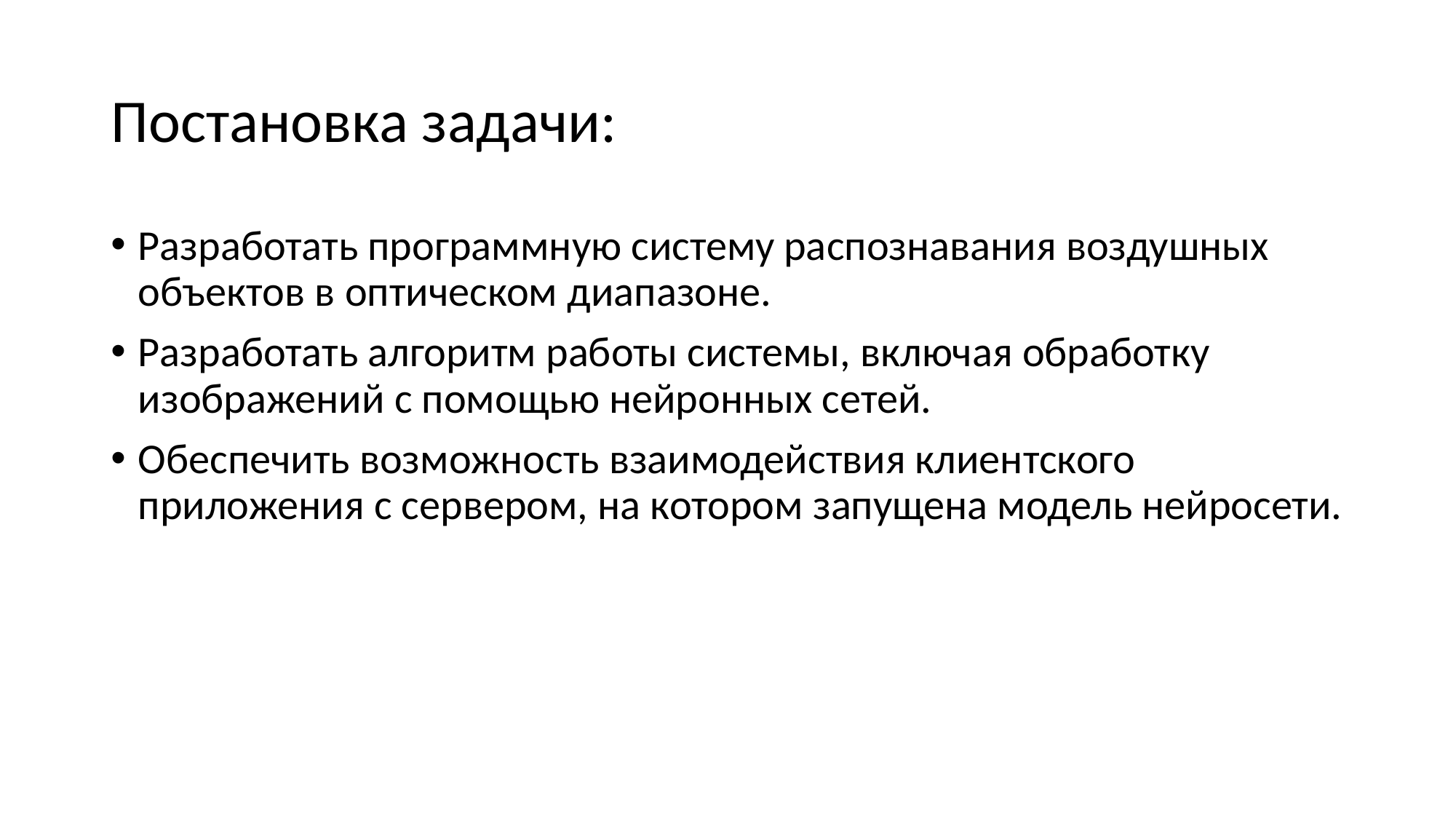

# Постановка задачи:
Разработать программную систему распознавания воздушных объектов в оптическом диапазоне.
Разработать алгоритм работы системы, включая обработку изображений с помощью нейронных сетей.
Обеспечить возможность взаимодействия клиентского приложения с сервером, на котором запущена модель нейросети.